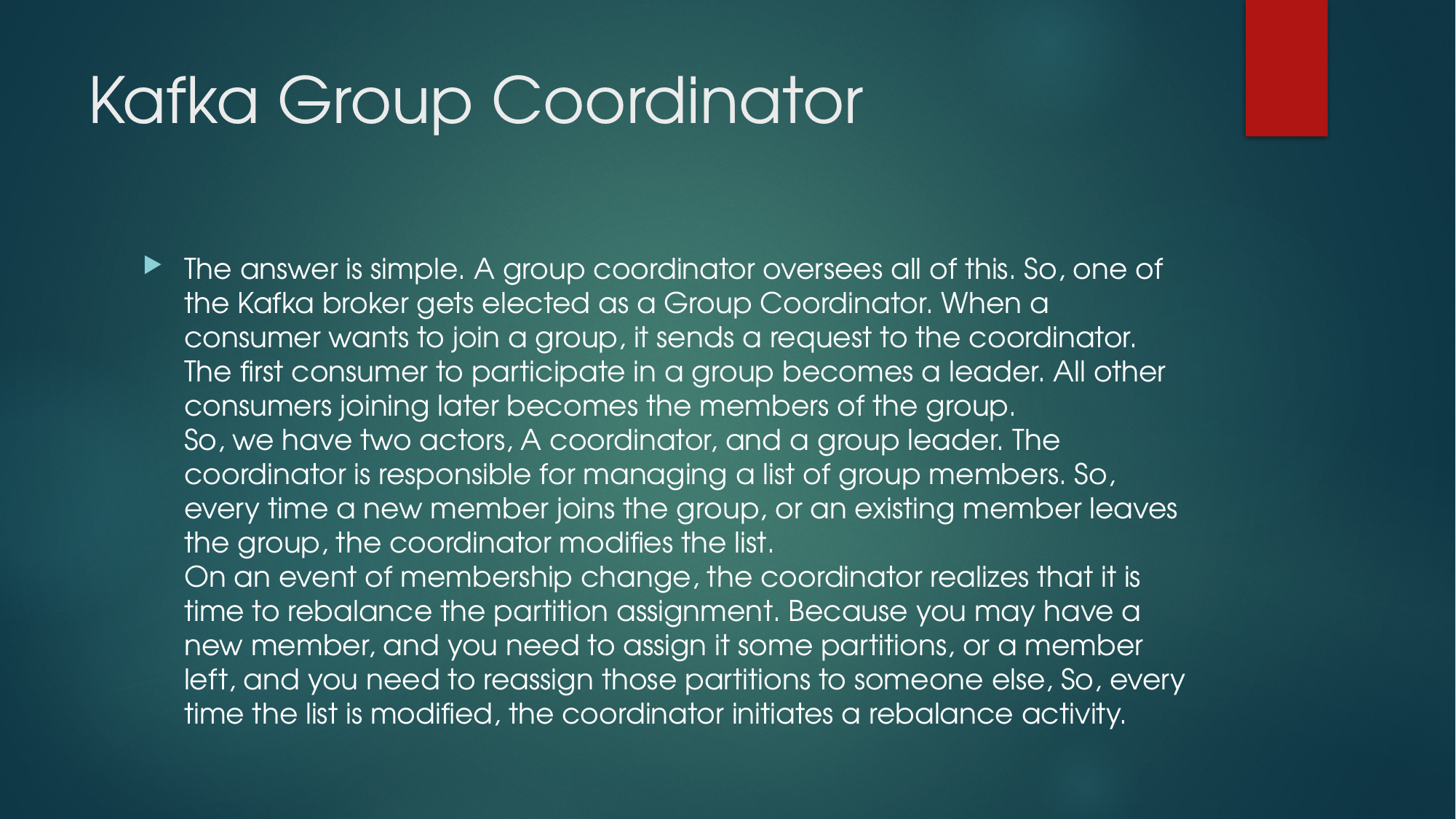

# Kafka Group Coordinator
The answer is simple. A group coordinator oversees all of this. So, one of the Kafka broker gets elected as a Group Coordinator. When a consumer wants to join a group, it sends a request to the coordinator. The first consumer to participate in a group becomes a leader. All other consumers joining later becomes the members of the group.
So, we have two actors, A coordinator, and a group leader. The coordinator is responsible for managing a list of group members. So, every time a new member joins the group, or an existing member leaves the group, the coordinator modifies the list.
On an event of membership change, the coordinator realizes that it is time to rebalance the partition assignment. Because you may have a new member, and you need to assign it some partitions, or a member left, and you need to reassign those partitions to someone else, So, every time the list is modified, the coordinator initiates a rebalance activity.